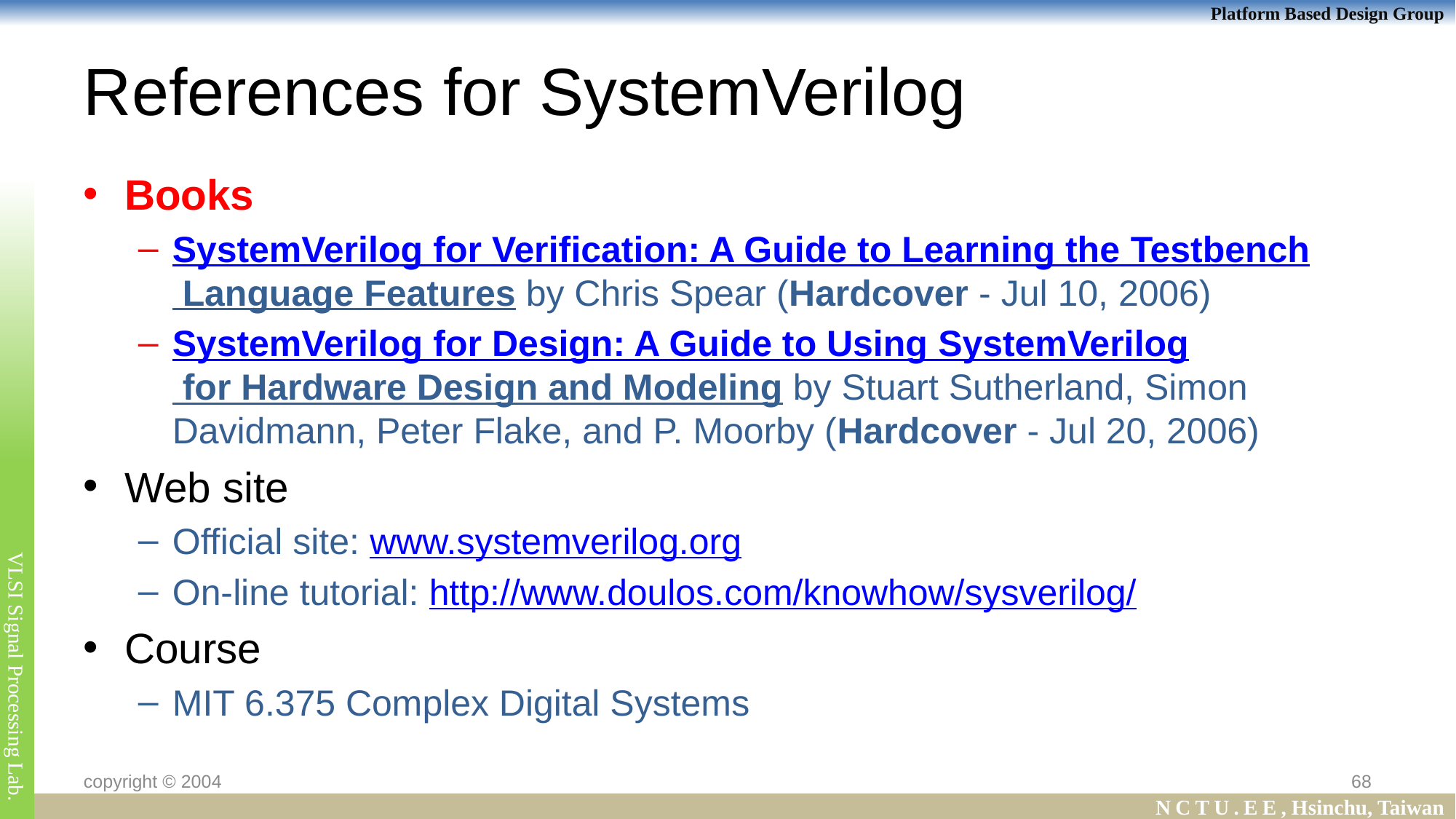

# References for SystemVerilog
Books
SystemVerilog for Verification: A Guide to Learning the Testbench Language Features by Chris Spear (Hardcover - Jul 10, 2006)
SystemVerilog for Design: A Guide to Using SystemVerilog for Hardware Design and Modeling by Stuart Sutherland, Simon Davidmann, Peter Flake, and P. Moorby (Hardcover - Jul 20, 2006)
Web site
Official site: www.systemverilog.org
On-line tutorial: http://www.doulos.com/knowhow/sysverilog/
Course
MIT 6.375 Complex Digital Systems

68
copyright © 2004